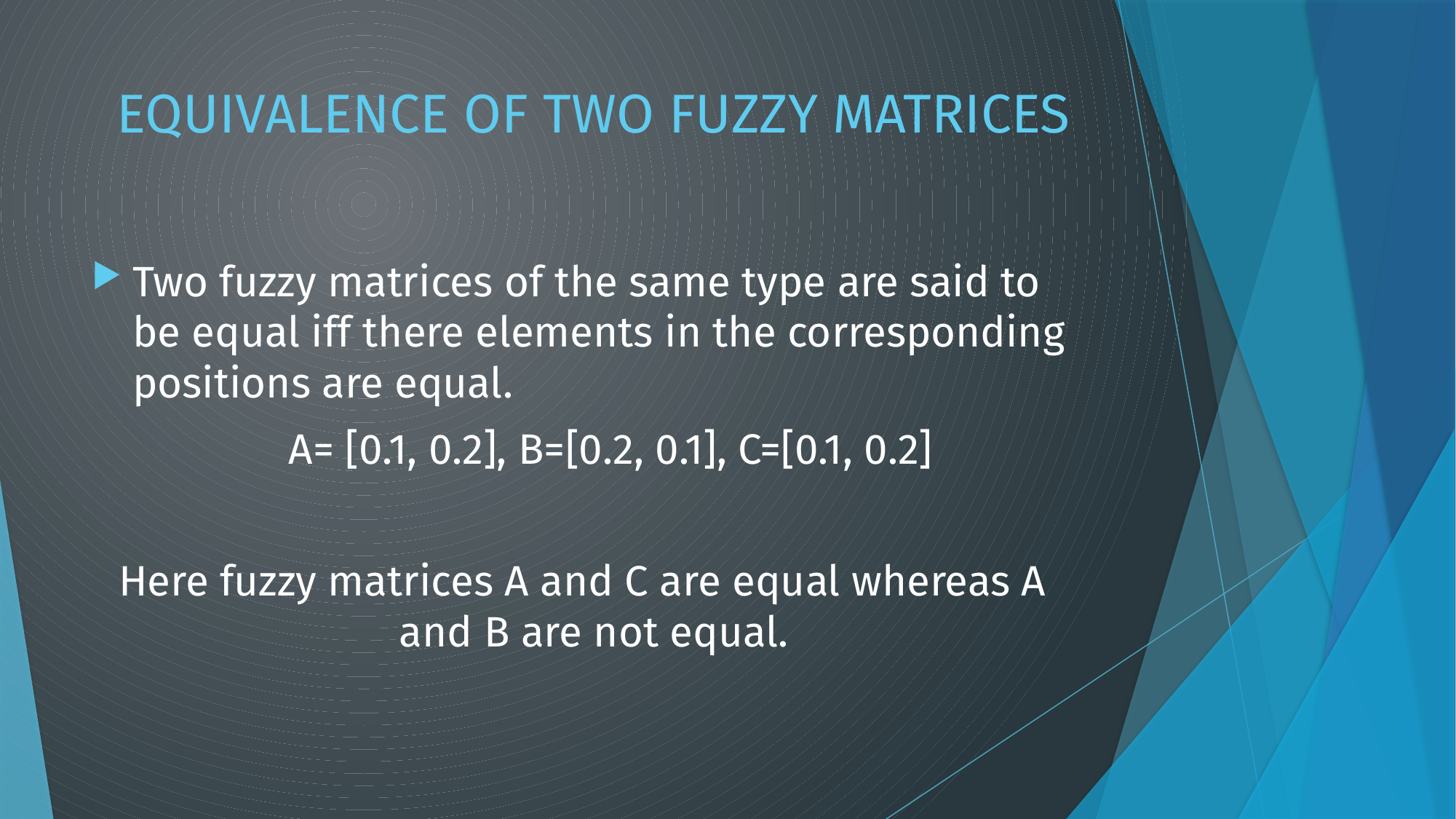

# EQUIVALENCE OF TWO FUZZY MATRICES
Two fuzzy matrices of the same type are said to be equal iff there elements in the corresponding positions are equal.
   A= [0.1, 0.2], B=[0.2, 0.1], C=[0.1, 0.2]

  Here fuzzy matrices A and C are equal whereas A      and B are not equal.